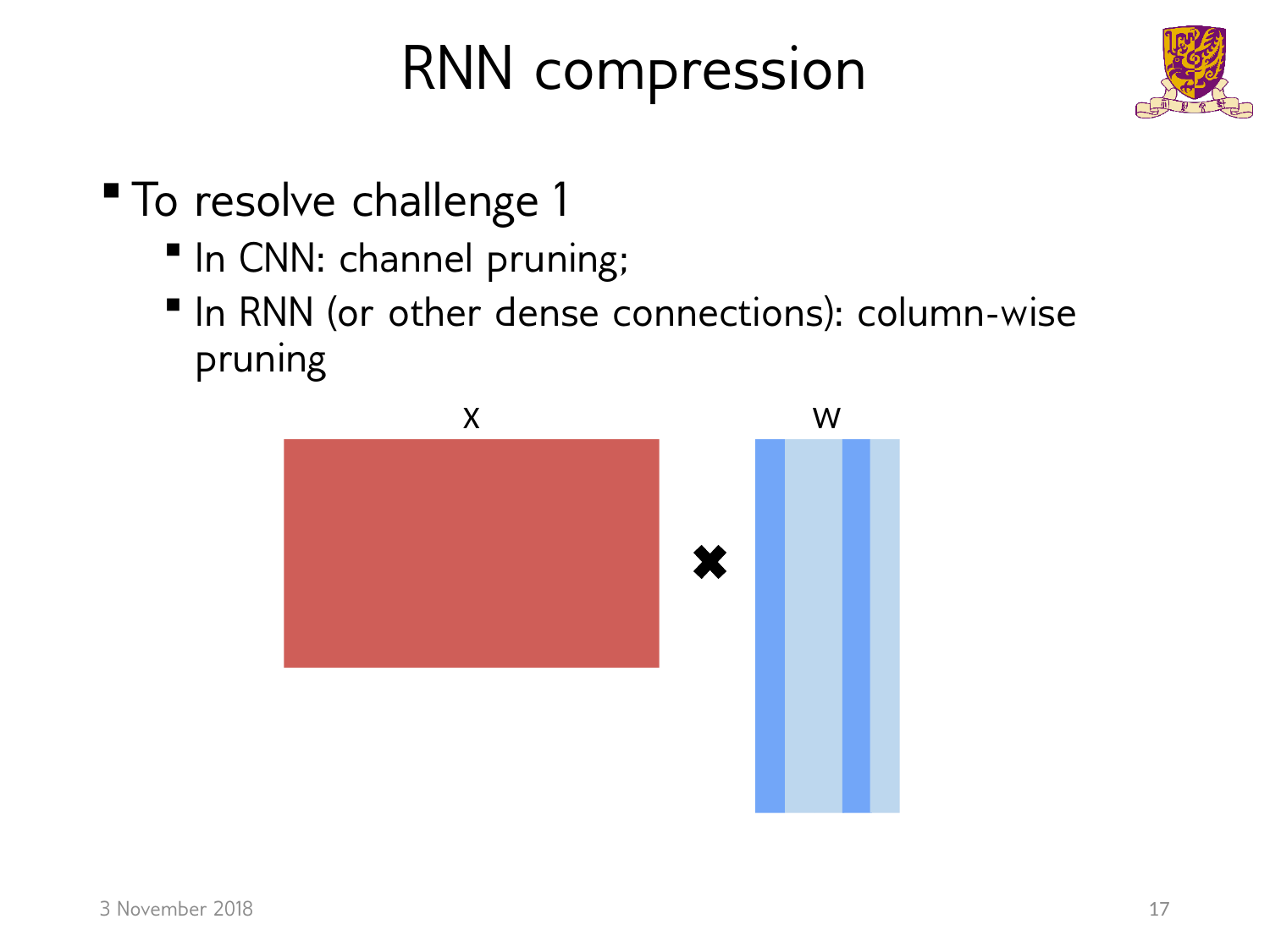

# RNN compression
To resolve challenge 1
In CNN: channel pruning;
In RNN (or other dense connections): column-wise pruning
X
W

3 November 2018
17